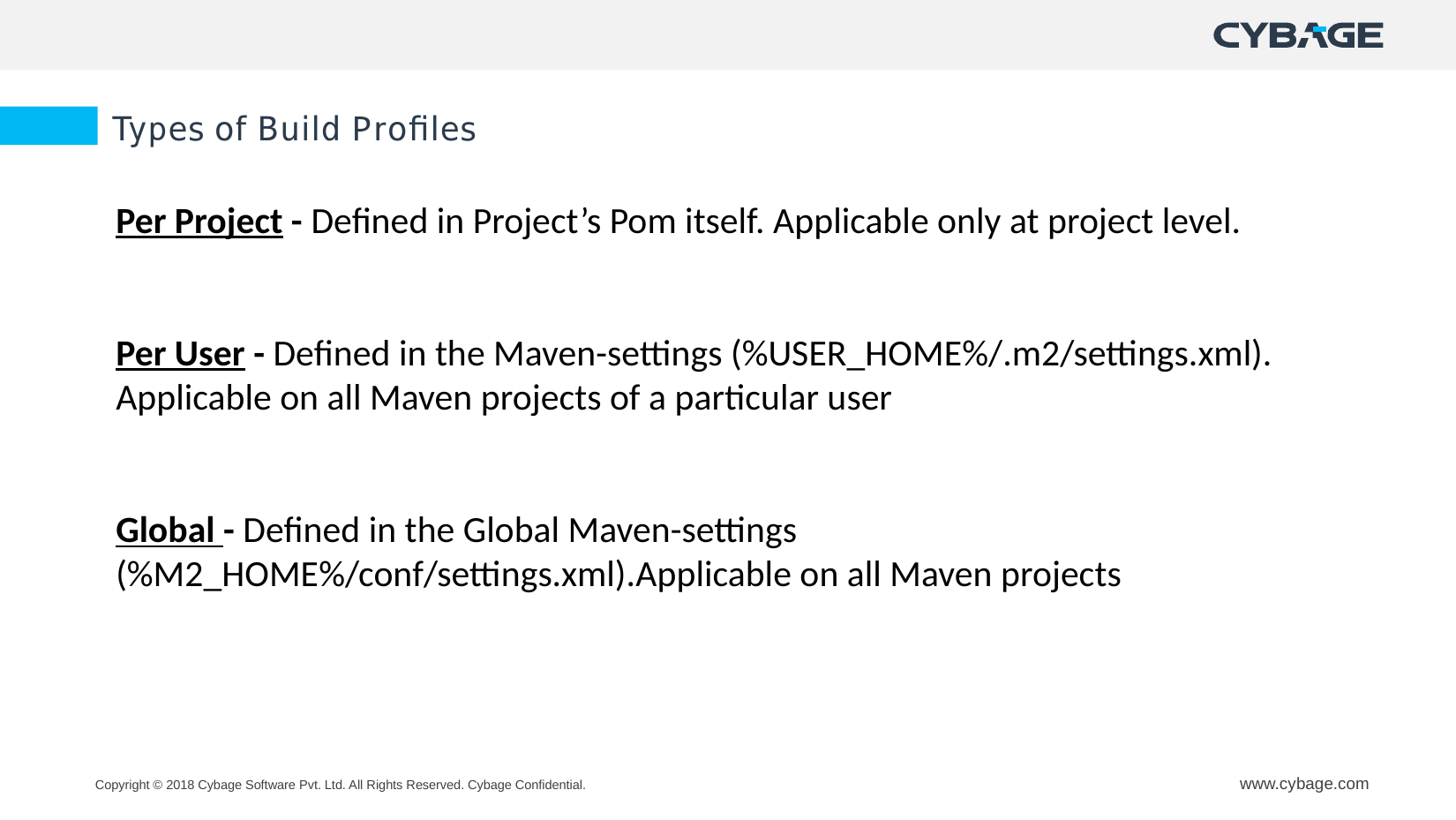

Types of Build Profiles

Per Project - Defined in Project’s Pom itself. Applicable only at project level.

Per User - Defined in the Maven-settings (%USER_HOME%/.m2/settings.xml). 	 Applicable on all Maven projects of a particular user

Global - Defined in the Global Maven-settings  	(%M2_HOME%/conf/settings.xml).Applicable on all Maven projects